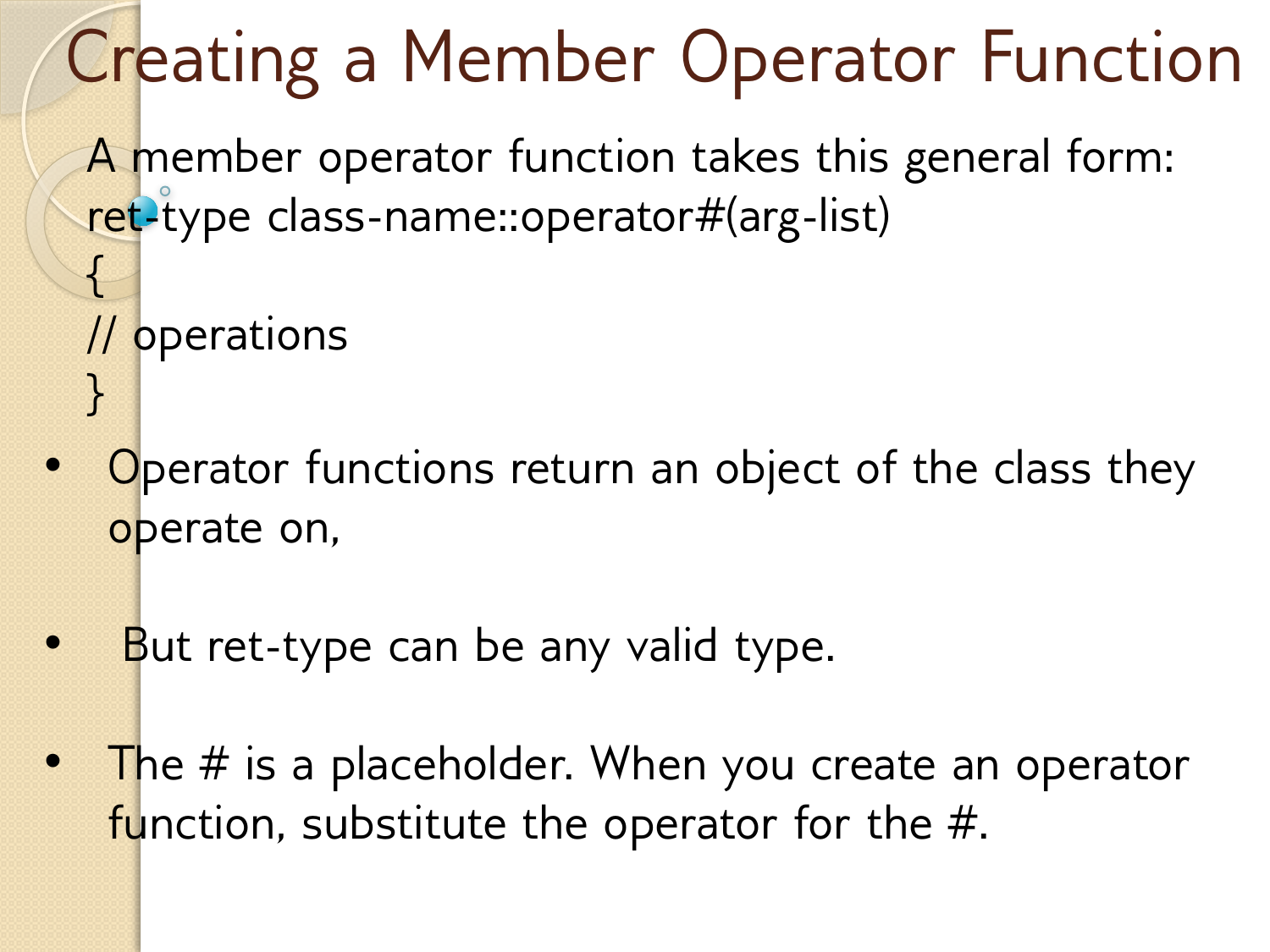

# Creating a Member Operator Function
A member operator function takes this general form:
ret-type class-name::operator#(arg-list)
{
// operations
}
Operator functions return an object of the class they operate on,

 But ret-type can be any valid type.

The # is a placeholder. When you create an operator function, substitute the operator for the #.